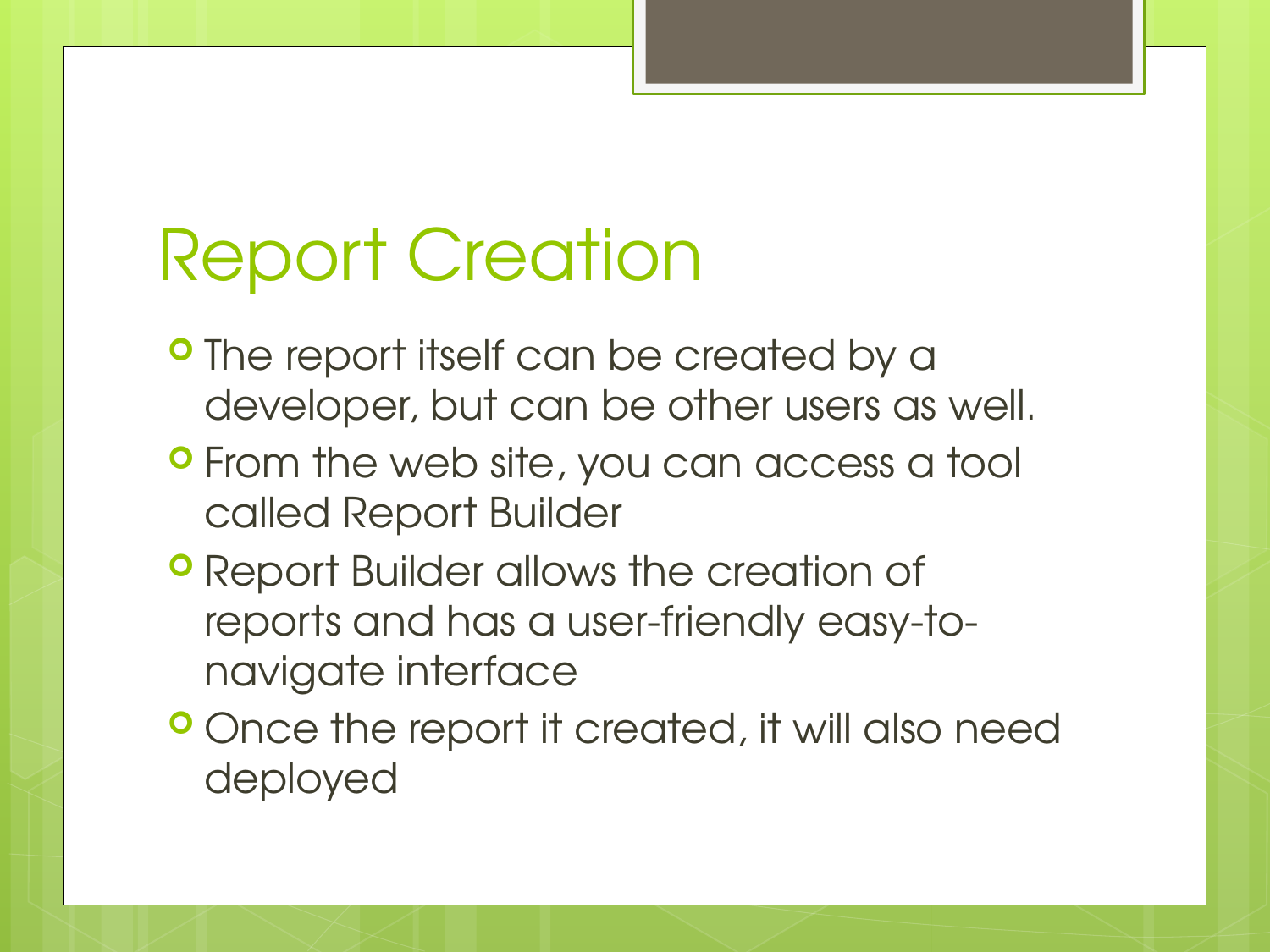

# Report Creation
The report itself can be created by a developer, but can be other users as well.
From the web site, you can access a tool called Report Builder
Report Builder allows the creation of reports and has a user-friendly easy-to-navigate interface
Once the report it created, it will also need deployed